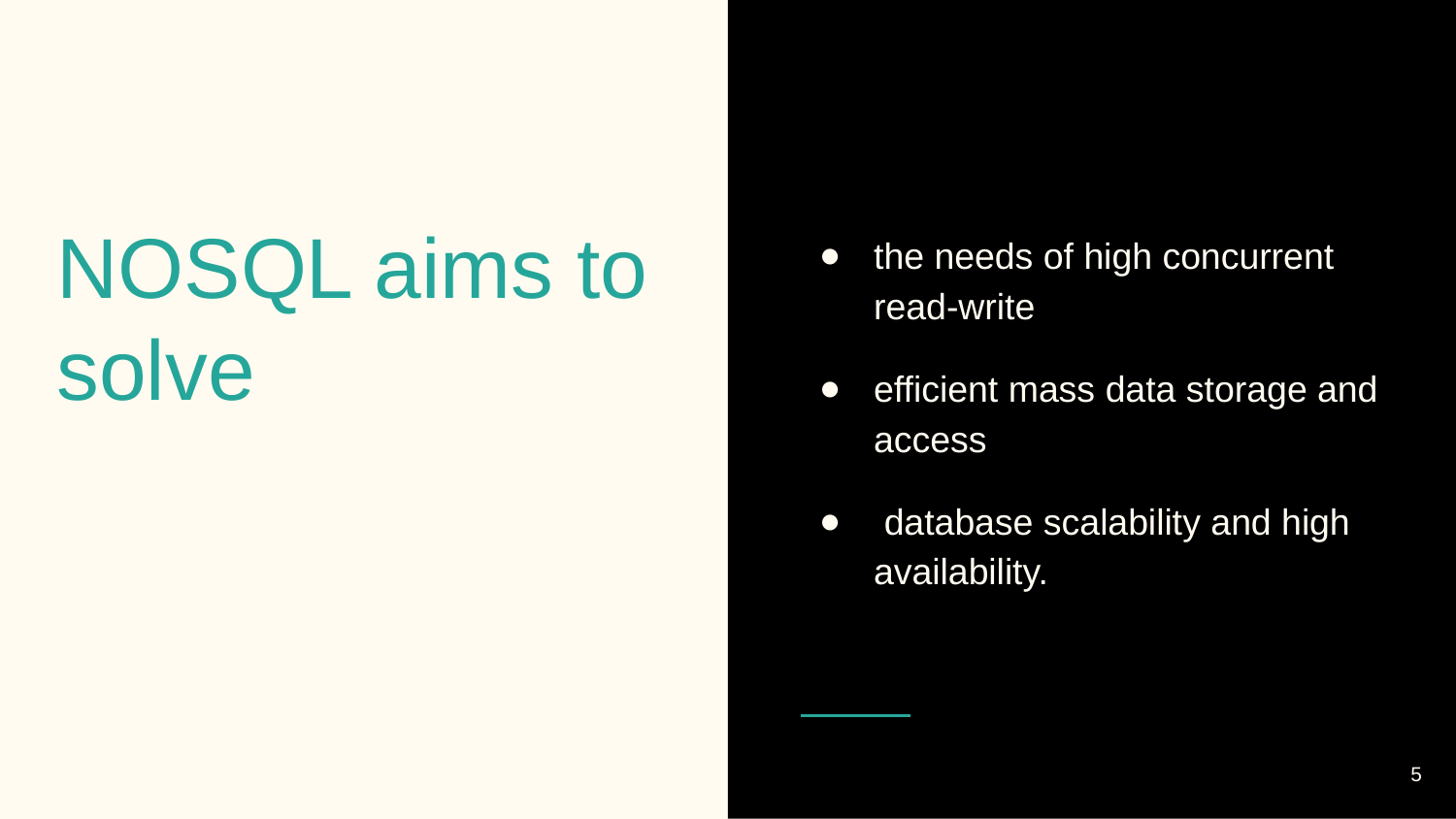

the needs of high concurrent read-write
efficient mass data storage and access
 database scalability and high availability.
# NOSQL aims to solve
5